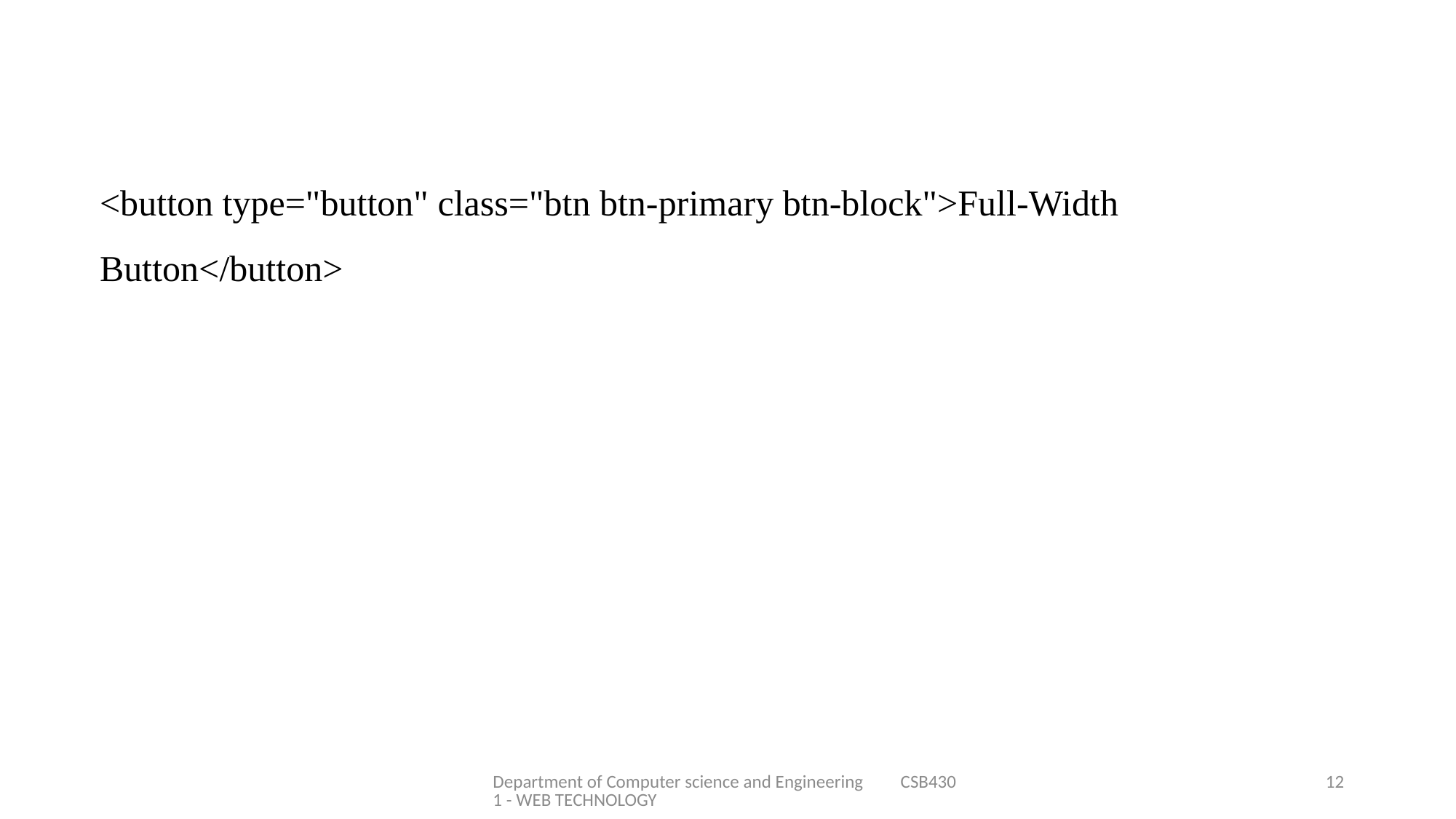

<button type="button" class="btn btn-primary btn-block">Full-Width Button</button>
Department of Computer science and Engineering         CSB4301 - WEB TECHNOLOGY
12